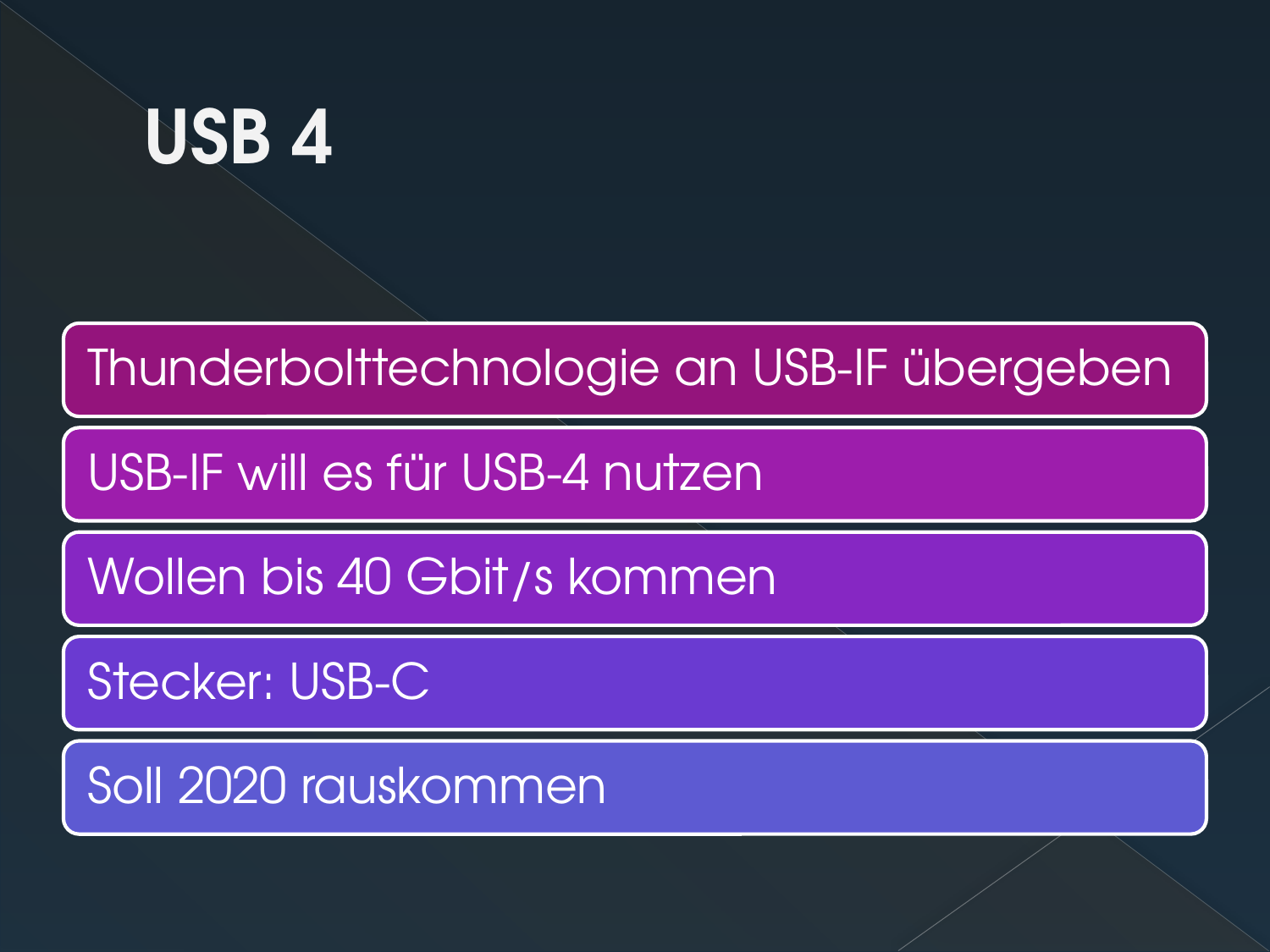

# USB 4
Thunderbolttechnologie an USB-IF übergeben
USB-IF will es für USB-4 nutzen
Wollen bis 40 Gbit/s kommen
Stecker: USB-C
Soll 2020 rauskommen